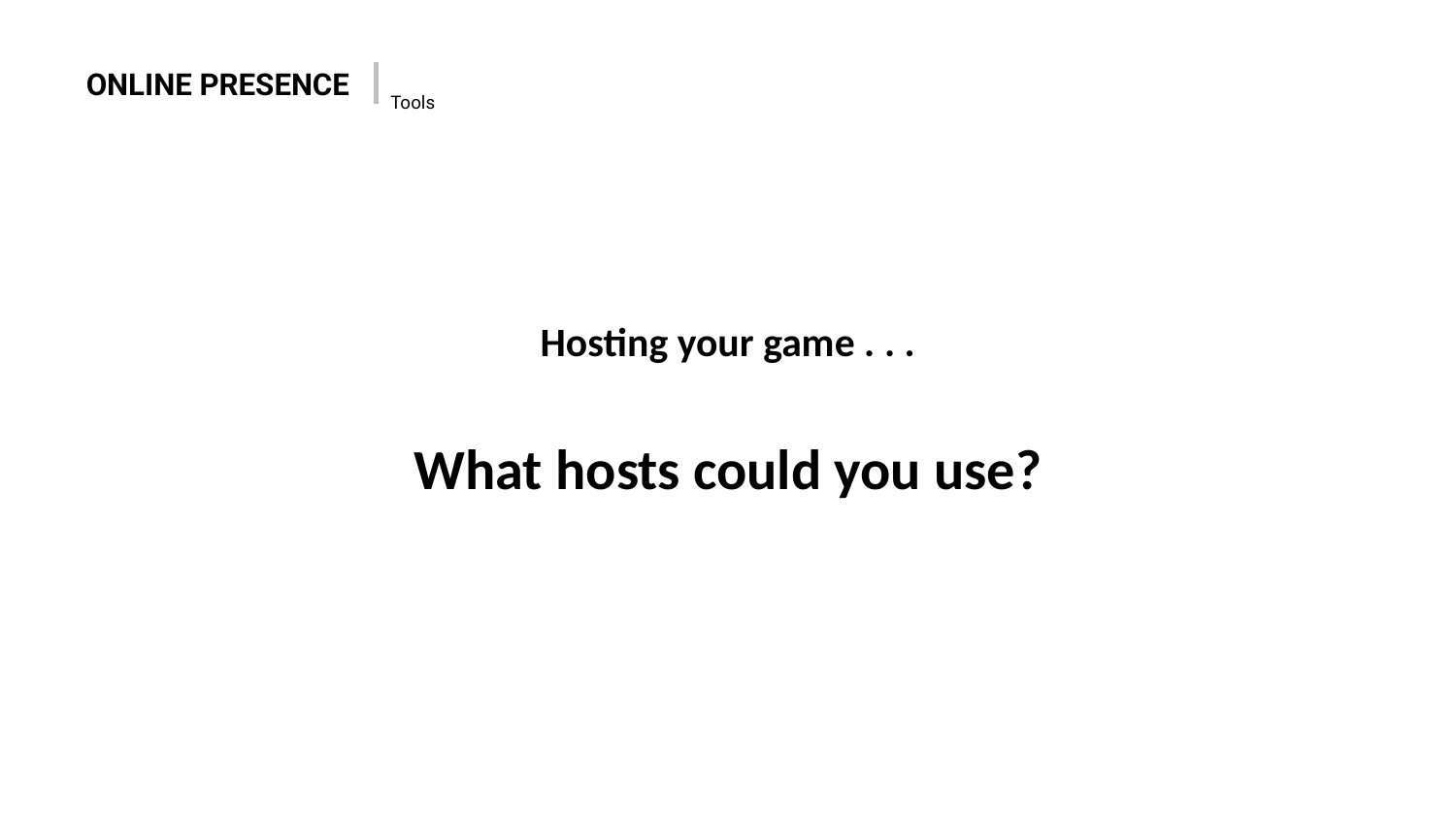

ONLINE PRESENCE

Tools
Hosting your game . . .
What hosts could you use?